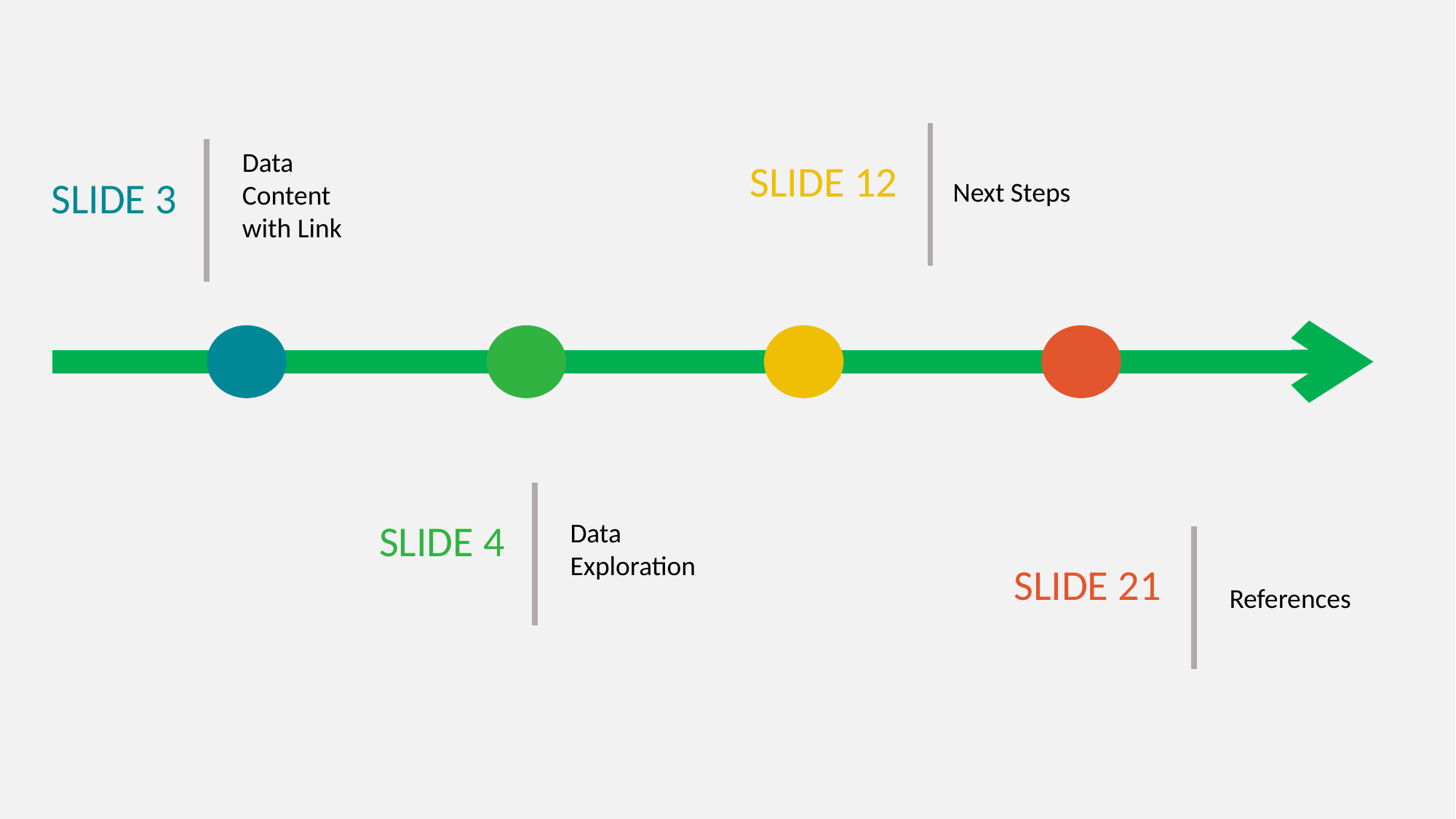

SLIDE 12
Next Steps
Data Content with Link
SLIDE 3

SLIDE 4
Data Exploration
SLIDE 21
References